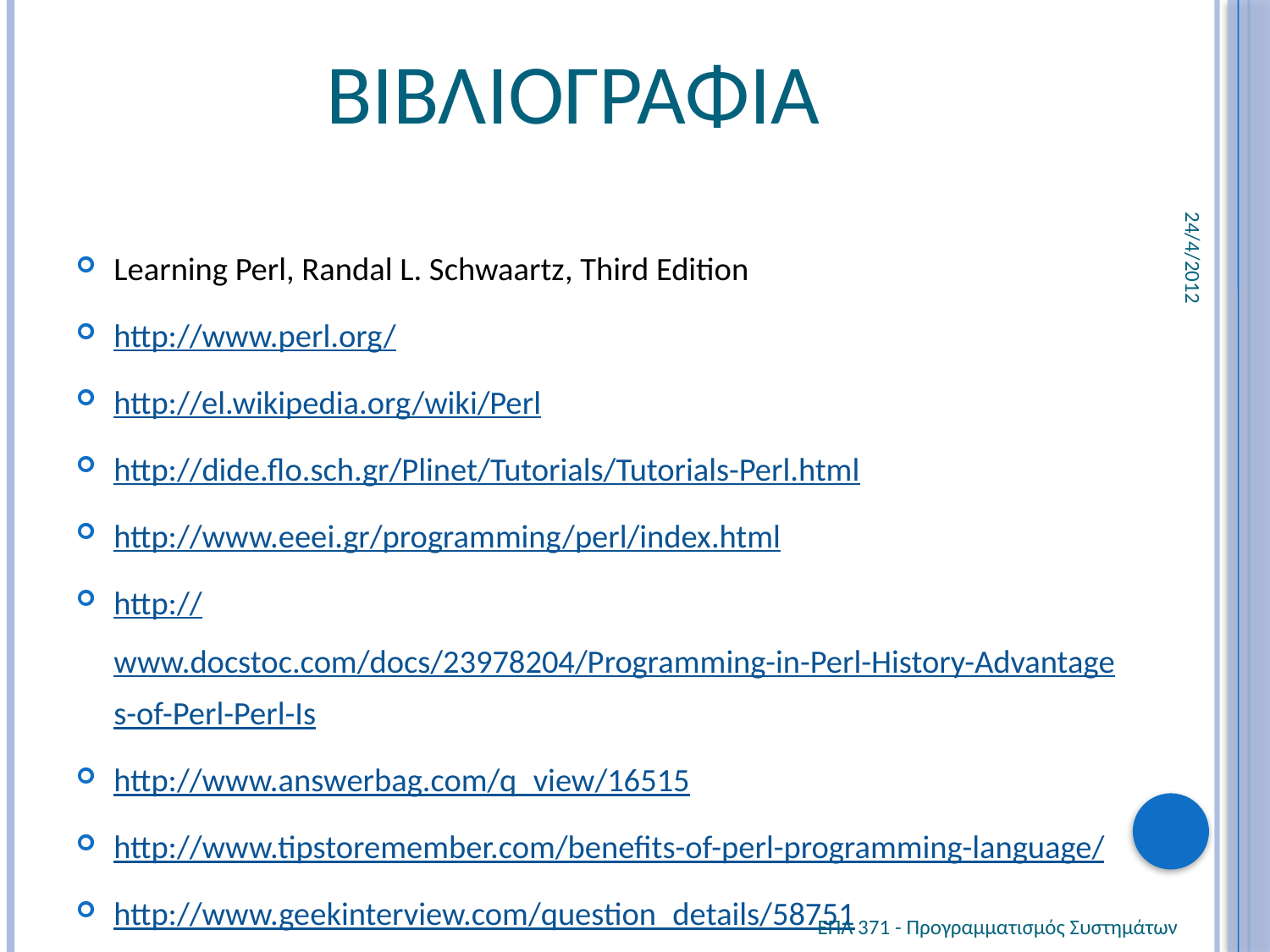

# ΒΙΒΛΙΟΓΡΑΦΙΑ
24/4/2012
Learning Perl, Randal L. Schwaartz, Third Edition
http://www.perl.org/
http://el.wikipedia.org/wiki/Perl
http://dide.flo.sch.gr/Plinet/Tutorials/Tutorials-Perl.html
http://www.eeei.gr/programming/perl/index.html
http://www.docstoc.com/docs/23978204/Programming-in-Perl-History-Advantages-of-Perl-Perl-Is
http://www.answerbag.com/q_view/16515
http://www.tipstoremember.com/benefits-of-perl-programming-language/
http://www.geekinterview.com/question_details/58751
ΕΠΛ 371 - Προγραμματισμός Συστημάτων